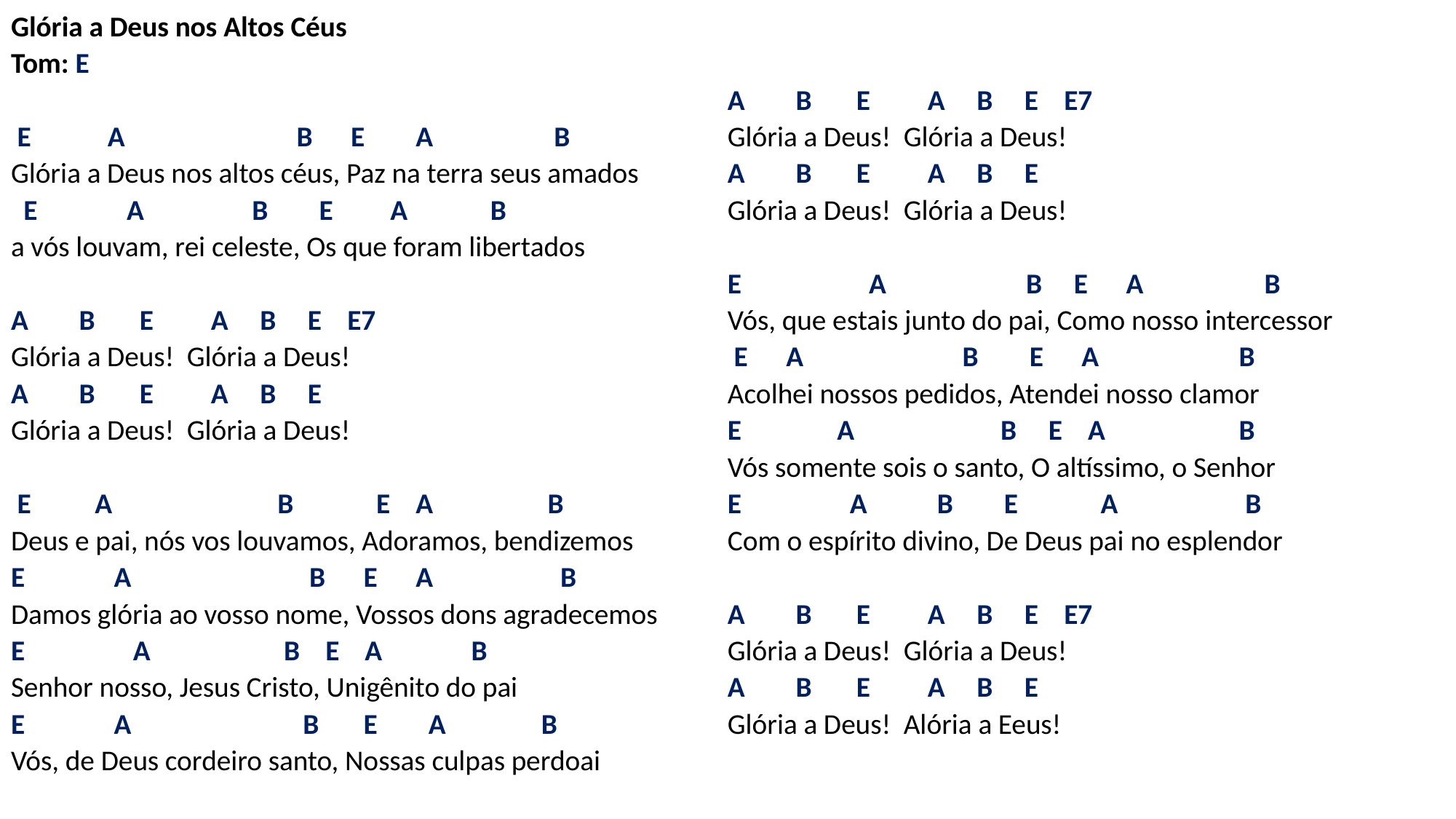

# Glória a Deus nos Altos Céus Tom: E   E            A                           B      E        A                   B Glória a Deus nos altos céus, Paz na terra seus amados E              A                 B        E         A             B a vós louvam, rei celeste, Os que foram libertados A        B       E         A     B     E    E7 Glória a Deus!  Glória a Deus! A        B       E         A     B     E Glória a Deus!  Glória a Deus! E          A                          B             E    A                  B Deus e pai, nós vos louvamos, Adoramos, bendizemos E              A                            B      E      A                    B Damos glória ao vosso nome, Vossos dons agradecemos E                 A                     B    E    A              B Senhor nosso, Jesus Cristo, Unigênito do pai E              A                           B       E        A               B Vós, de Deus cordeiro santo, Nossas culpas perdoai A        B       E         A     B     E    E7 Glória a Deus!  Glória a Deus! A        B       E         A     B     E Glória a Deus!  Glória a Deus! E                    A                      B     E      A                   B Vós, que estais junto do pai, Como nosso intercessor E      A                         B        E      A                      B Acolhei nossos pedidos, Atendei nosso clamor E               A                       B     E    A                     B Vós somente sois o santo, O altíssimo, o Senhor E                 A           B        E             A                    B Com o espírito divino, De Deus pai no esplendor A        B       E         A     B     E    E7 Glória a Deus!  Glória a Deus! A        B       E         A     B     E Glória a Deus!  Alória a Eeus!